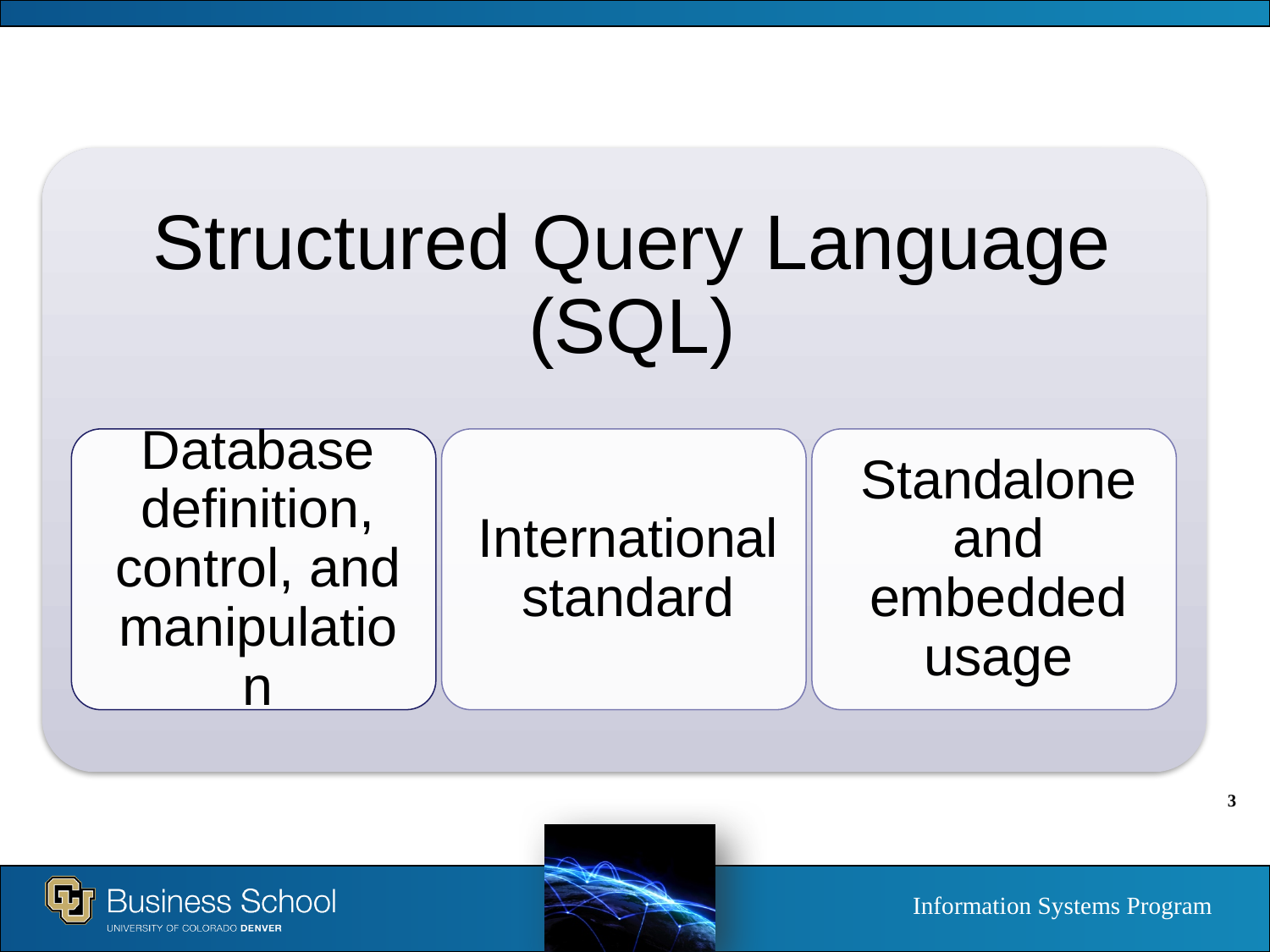

Structured Query Language (SQL)
Database definition, control, and manipulation
International standard
Standalone and embedded usage